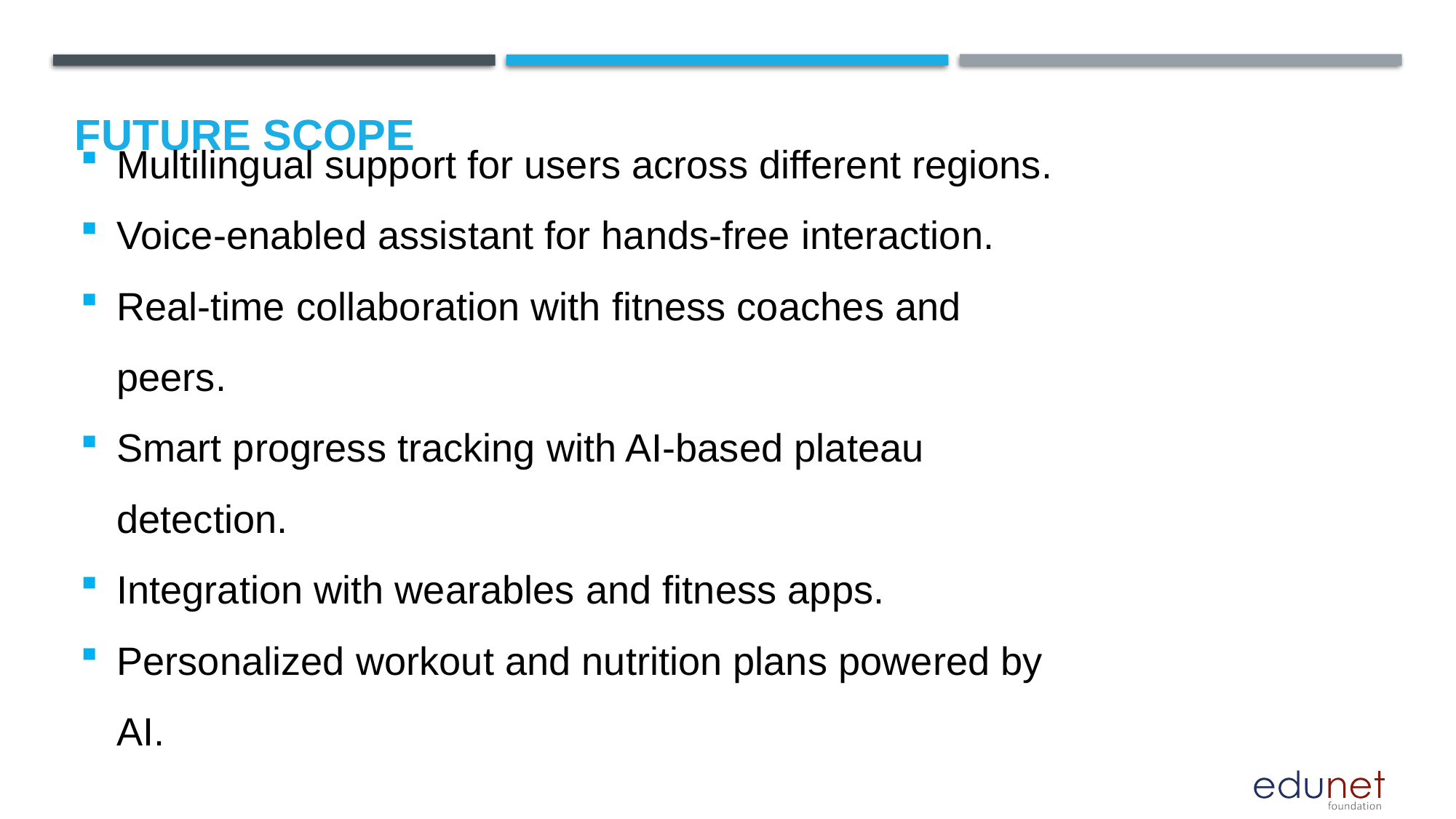

Future scope
Multilingual support for users across different regions.
Voice-enabled assistant for hands-free interaction.
Real-time collaboration with fitness coaches and peers.
Smart progress tracking with AI-based plateau detection.
Integration with wearables and fitness apps.
Personalized workout and nutrition plans powered by AI.